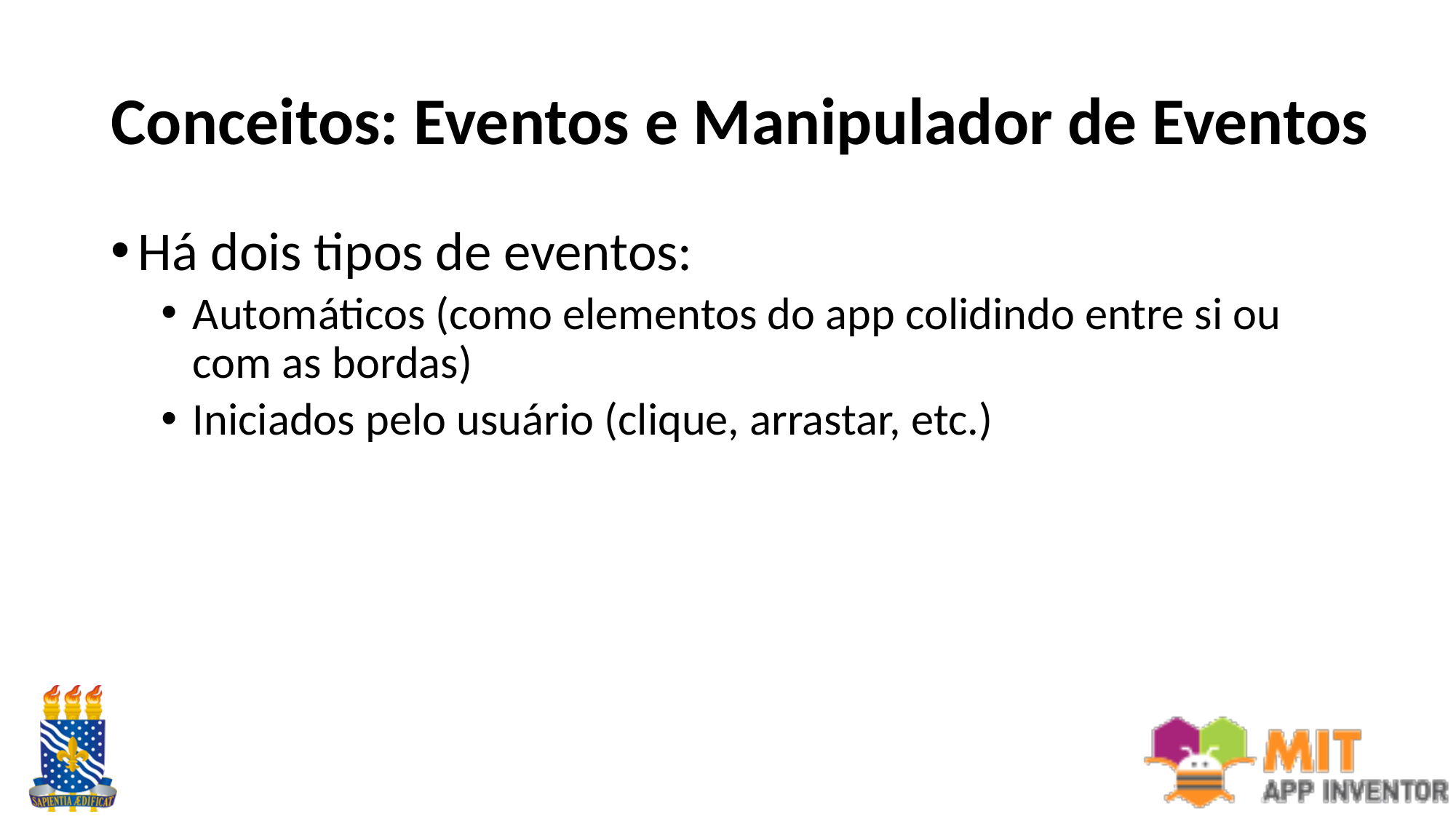

# Conceitos: Eventos e Manipulador de Eventos
Há dois tipos de eventos:
Automáticos (como elementos do app colidindo entre si ou com as bordas)
Iniciados pelo usuário (clique, arrastar, etc.)